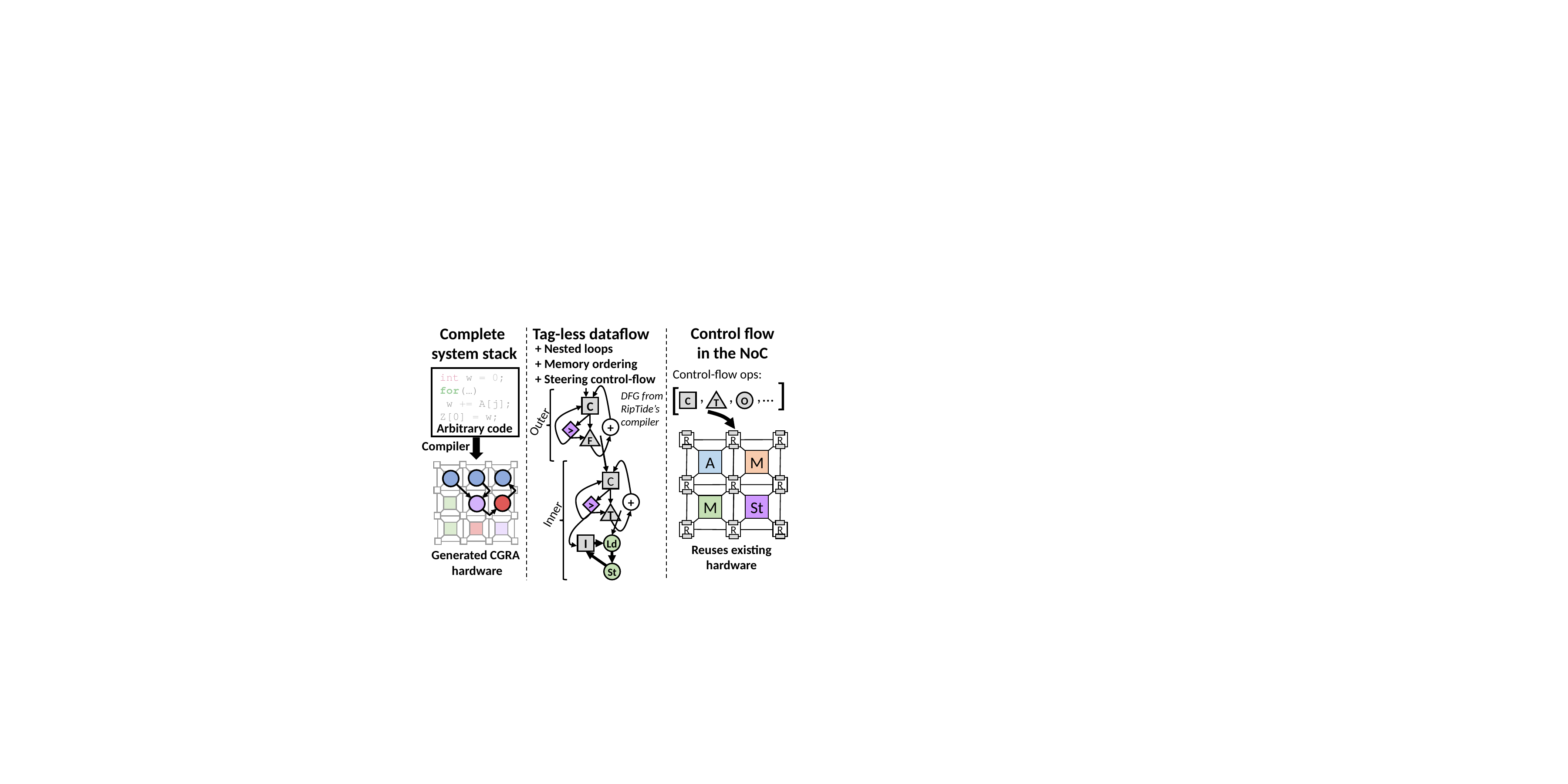

Control flow
in the NoC
Complete
system stack
Tag-less dataflow
+ Nested loops
+ Memory ordering
+ Steering control-flow
Control-flow ops:

int w = 0;
for(…)
 w += A[j];
Z[0] = w;
[
[
,
,
…
,
DFG from
RipTide’s
compiler

T
C
O
C

Outer

Arbitrary code
+
>
F

R

M

R

R

A

R

St

R

R

R

M

R

R

Compiler

r

r

r

r
r
r

r
r
r

r
r

r
r
r

r
r

r

C

+
>
Inner
T

I
Ld
Reuses existing hardware
Generated CGRA
hardware
St